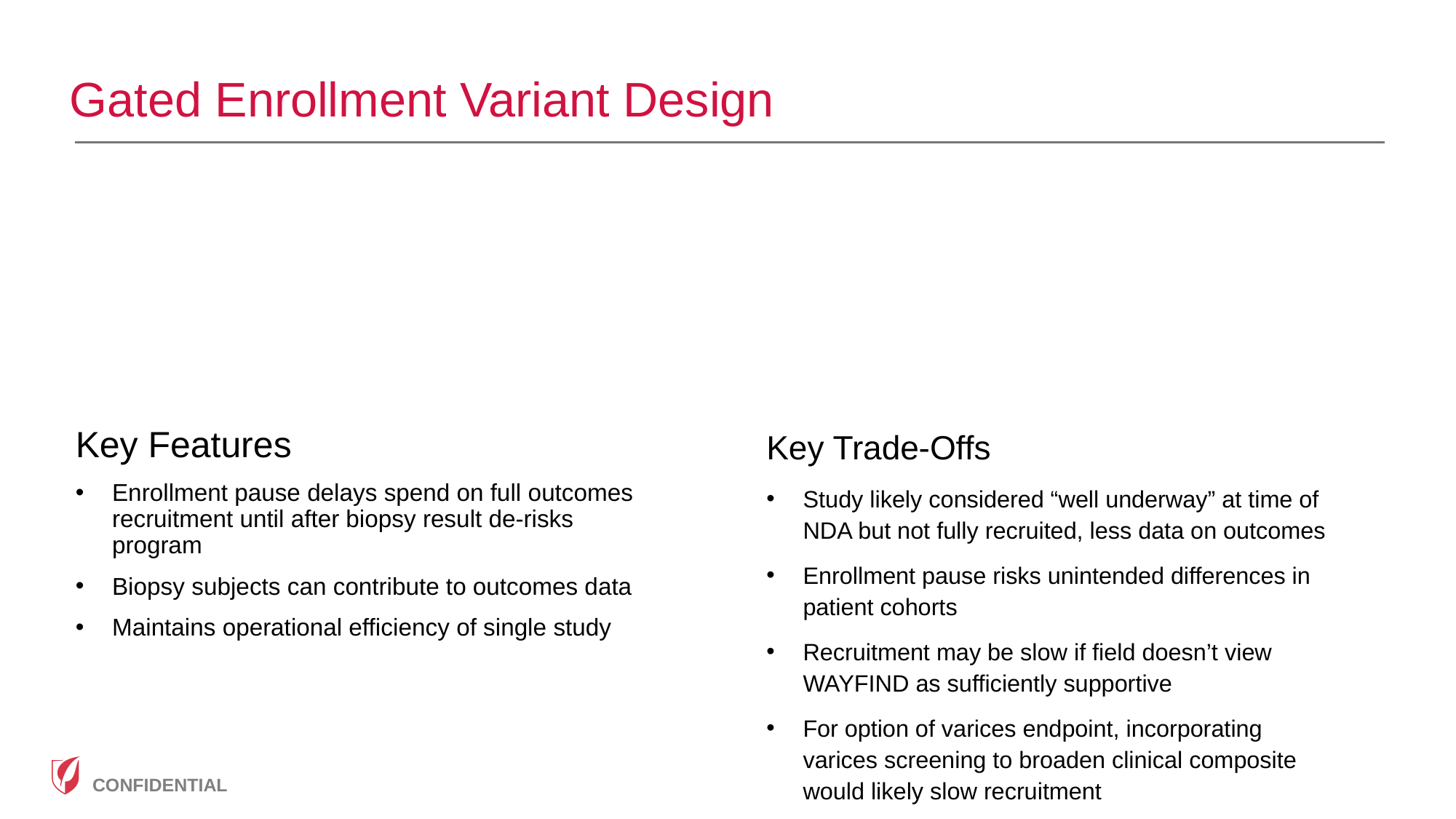

# Gated Enrollment Variant Design
Key Features
Enrollment pause delays spend on full outcomes recruitment until after biopsy result de-risks program
Biopsy subjects can contribute to outcomes data
Maintains operational efficiency of single study

Key Trade-Offs
Study likely considered “well underway” at time of NDA but not fully recruited, less data on outcomes
Enrollment pause risks unintended differences in patient cohorts
Recruitment may be slow if field doesn’t view WAYFIND as sufficiently supportive
For option of varices endpoint, incorporating varices screening to broaden clinical composite would likely slow recruitment